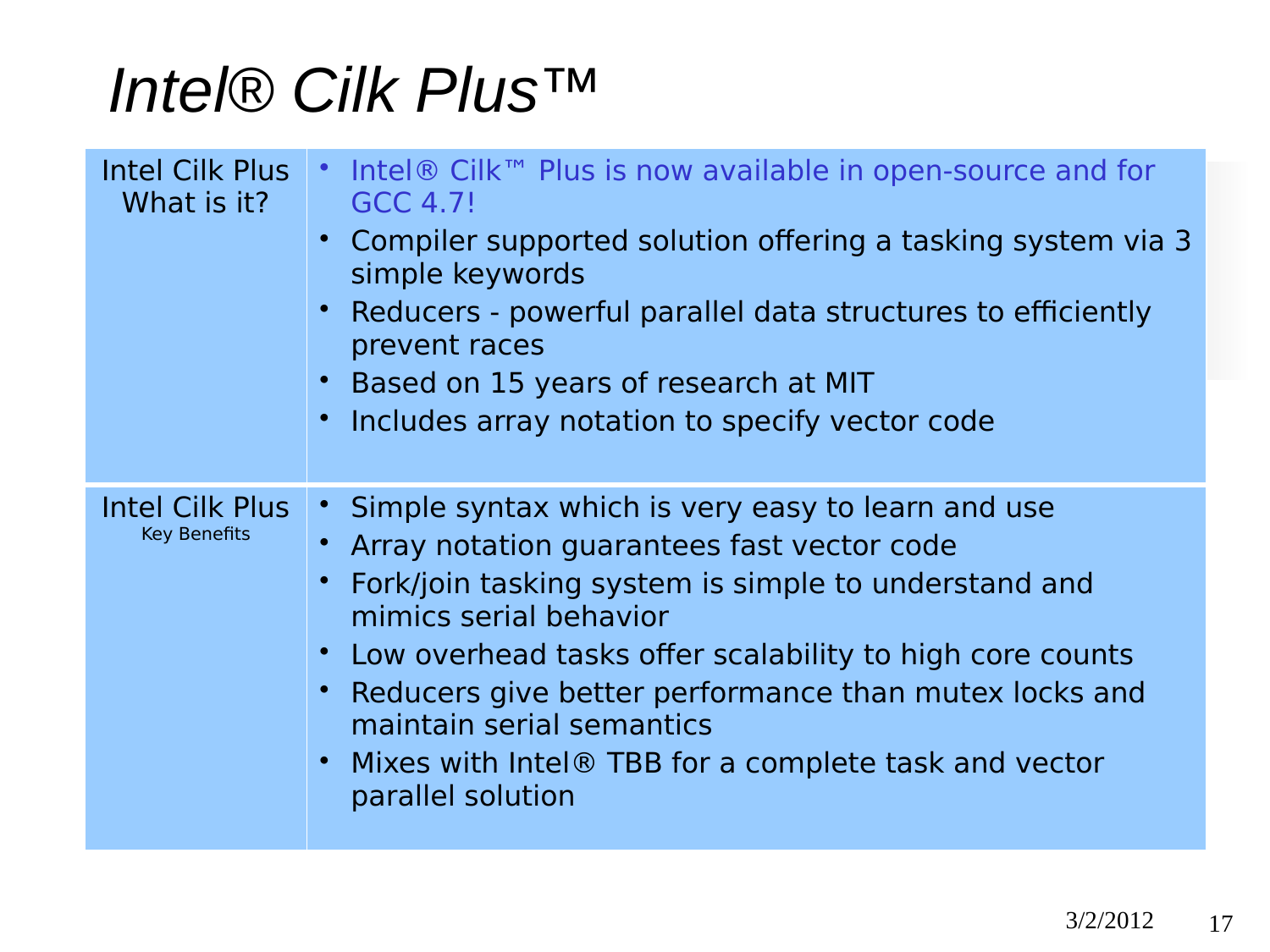

Intel® Cilk Plus™
| Intel Cilk Plus What is it? | Intel® Cilk™ Plus is now available in open-source and for GCC 4.7! Compiler supported solution offering a tasking system via 3 simple keywords Reducers - powerful parallel data structures to efficiently prevent races Based on 15 years of research at MIT Includes array notation to specify vector code |
| --- | --- |
| Intel Cilk Plus Key Benefits | Simple syntax which is very easy to learn and use Array notation guarantees fast vector code Fork/join tasking system is simple to understand and mimics serial behavior Low overhead tasks offer scalability to high core counts Reducers give better performance than mutex locks and maintain serial semantics Mixes with Intel® TBB for a complete task and vector parallel solution |

3/2/2012
17